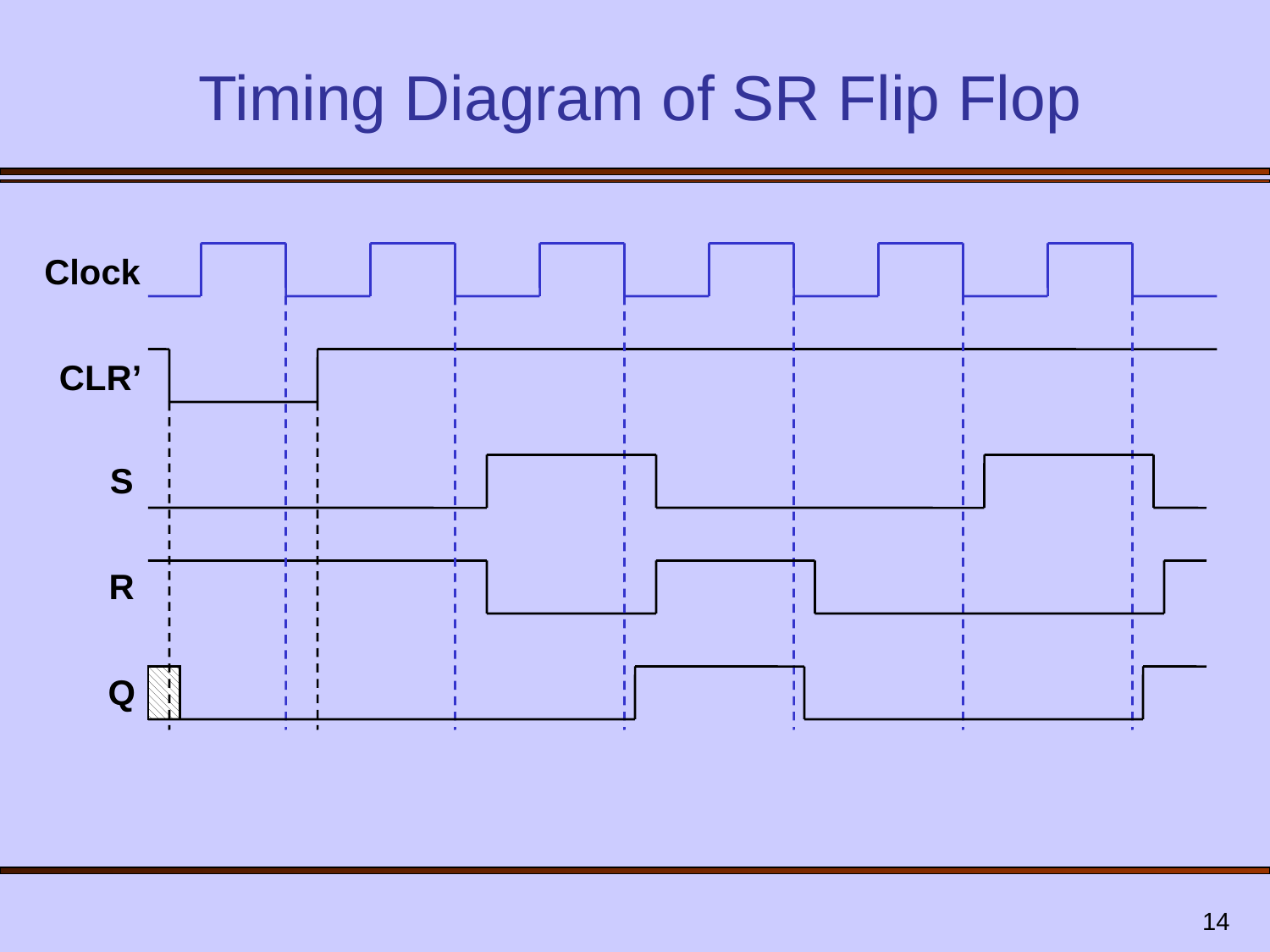

# Timing Diagram of SR Flip Flop
Clock

CLR’

S

R

Q

14